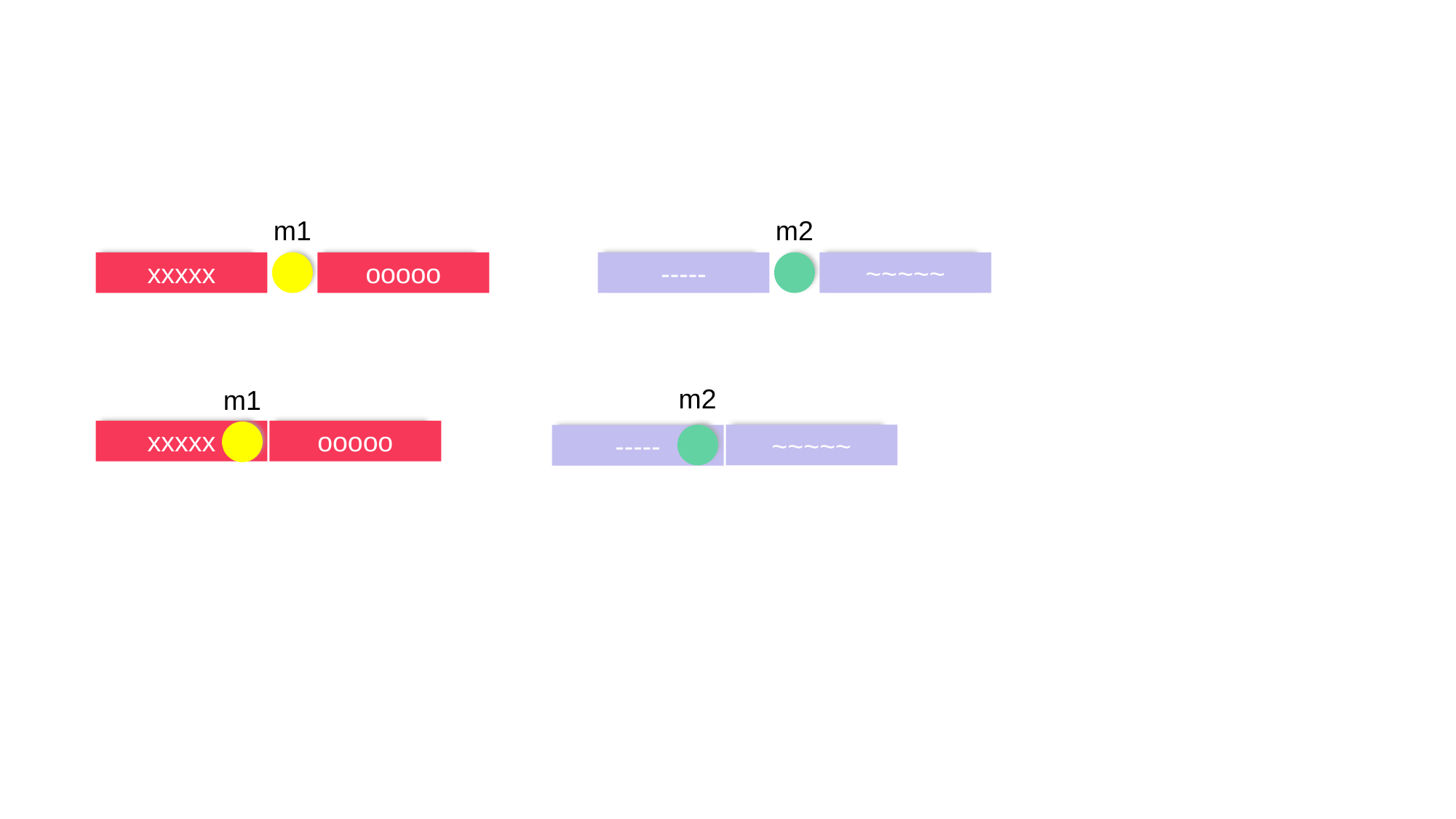

m2

m1

-----
~~~~~
xxxxx
ooooo
m2

m1

ooooo
xxxxx
~~~~~
-----